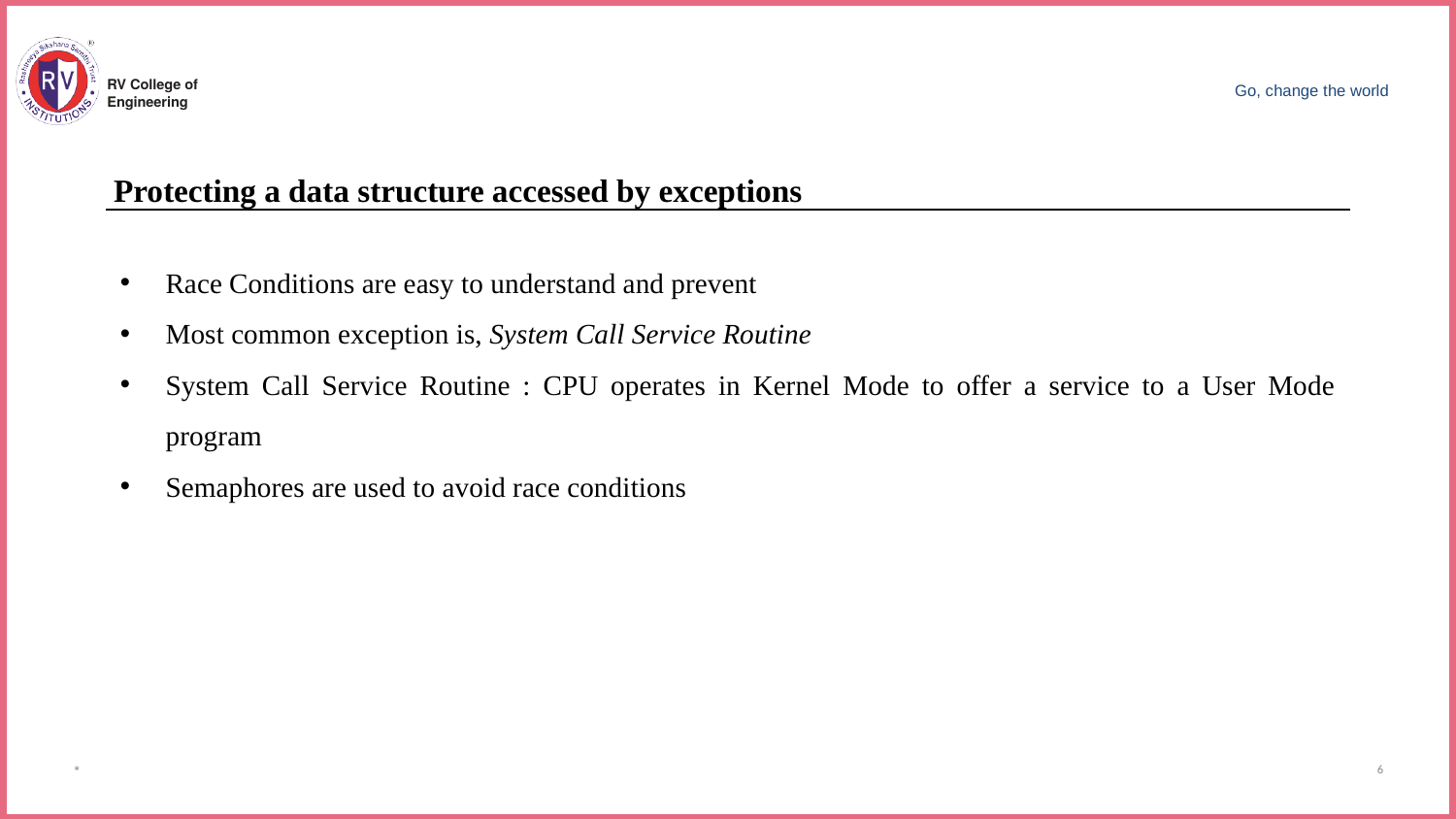

RV College of
Engineering
Go, change the world
Protecting a data structure accessed by exceptions
Race Conditions are easy to understand and prevent
Most common exception is, System Call Service Routine
System Call Service Routine : CPU operates in Kernel Mode to offer a service to a User Mode program
Semaphores are used to avoid race conditions
*
6